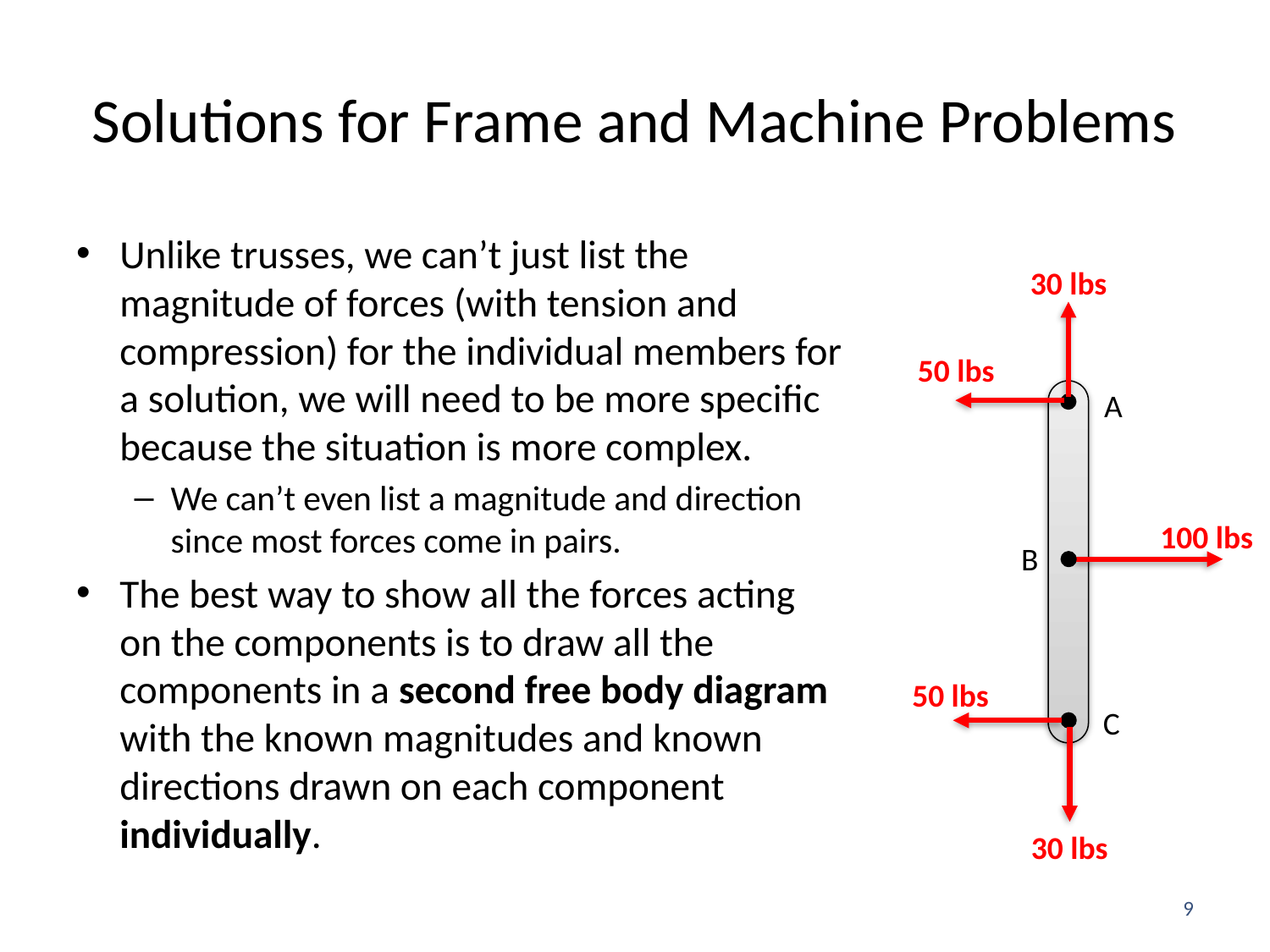

# Solutions for Frame and Machine Problems
Unlike trusses, we can’t just list the magnitude of forces (with tension and compression) for the individual members for a solution, we will need to be more specific because the situation is more complex.
We can’t even list a magnitude and direction since most forces come in pairs.
The best way to show all the forces acting on the components is to draw all the components in a second free body diagram with the known magnitudes and known directions drawn on each component individually.
30 lbs
50 lbs
A

100 lbs
B

50 lbs
C

30 lbs
9